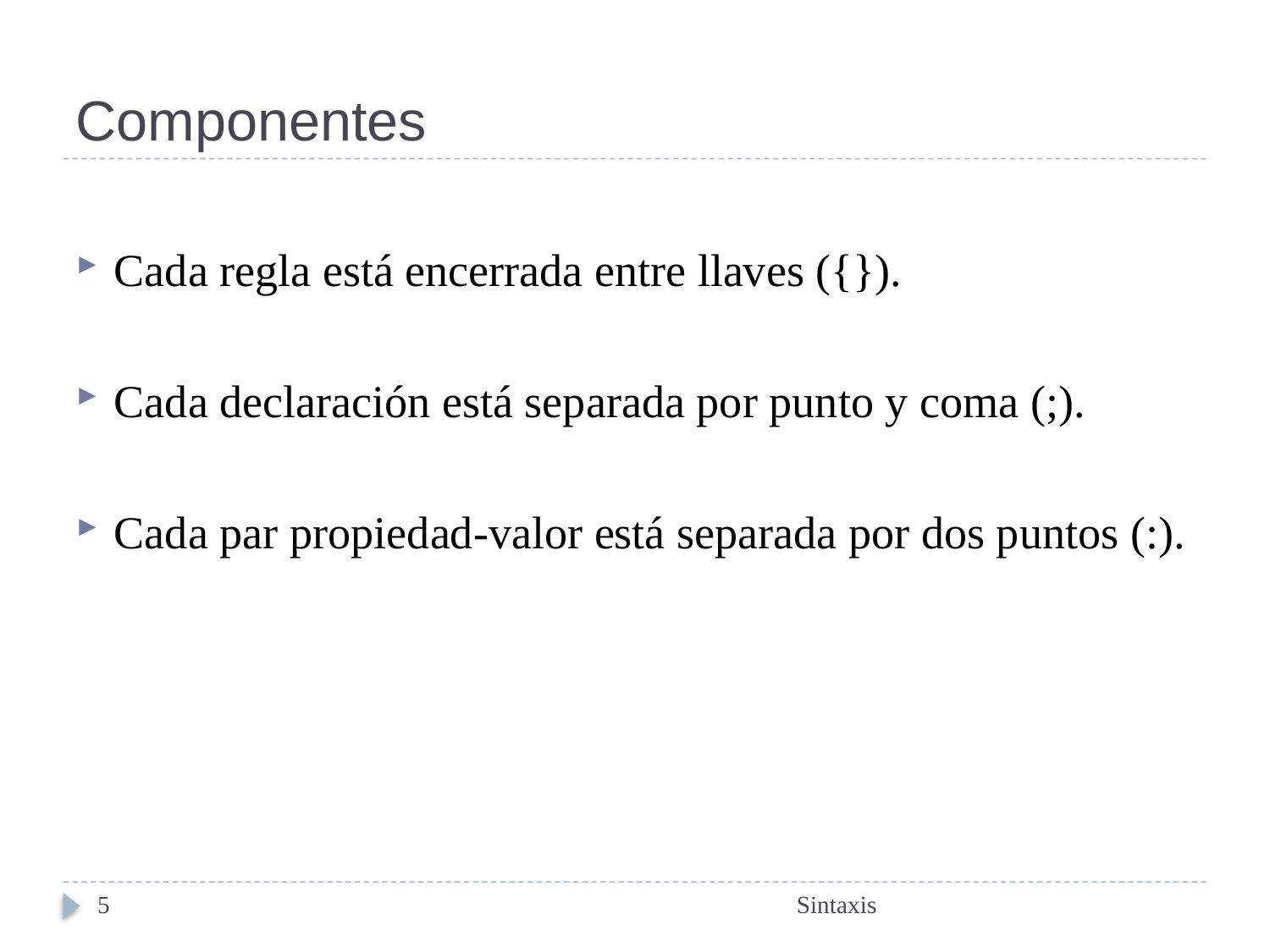

# Componentes

Cada regla está encerrada entre llaves ({}).

Cada declaración está separada por punto y coma (;).

Cada par propiedad-valor está separada por dos puntos (:).
5
Sintaxis